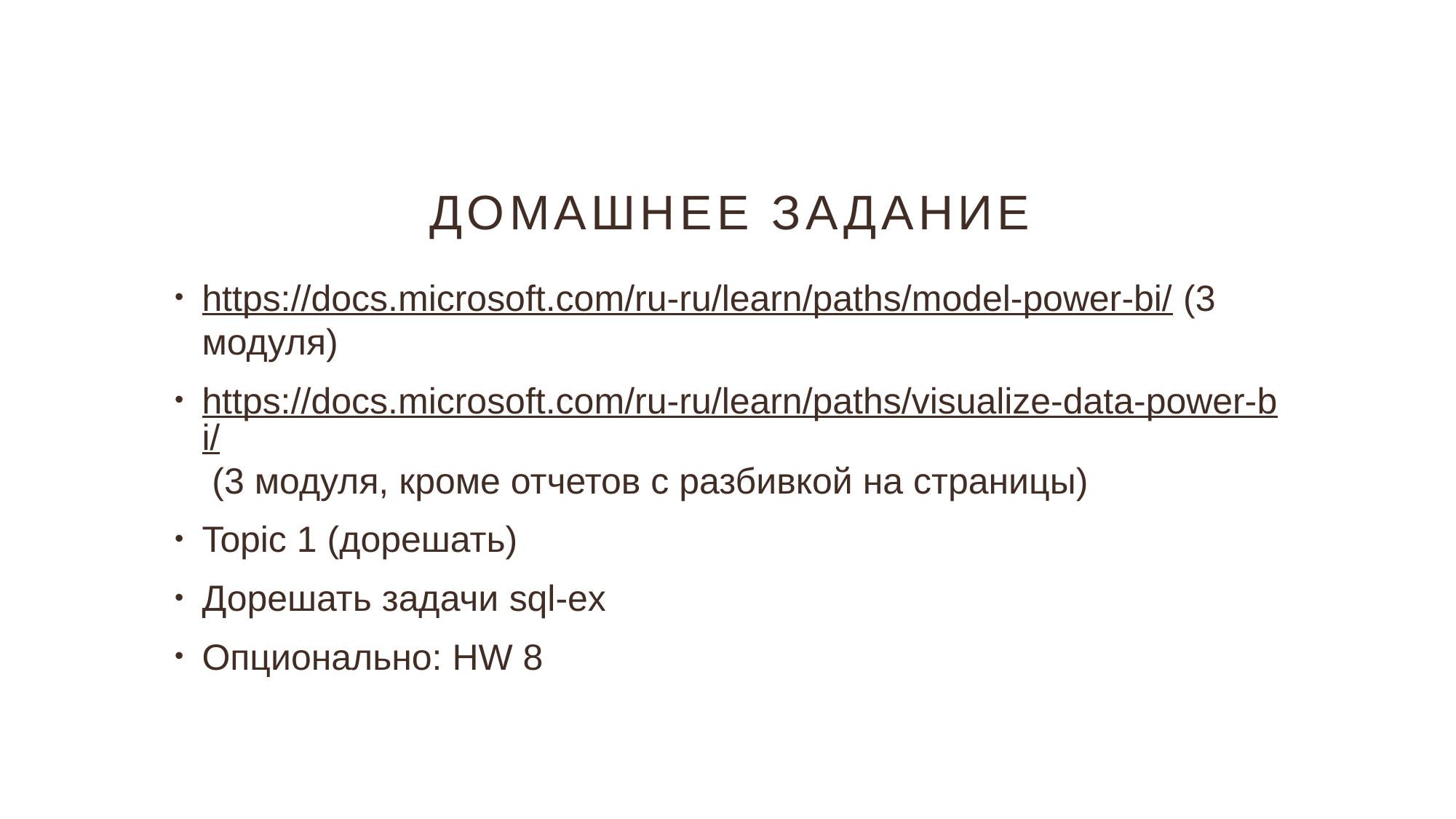

# Домашнее задание
https://docs.microsoft.com/ru-ru/learn/paths/model-power-bi/ (3 модуля)
https://docs.microsoft.com/ru-ru/learn/paths/visualize-data-power-bi/ (3 модуля, кроме отчетов с разбивкой на страницы)
Topic 1 (дорешать)
Дорешать задачи sql-ex
Опционально: HW 8